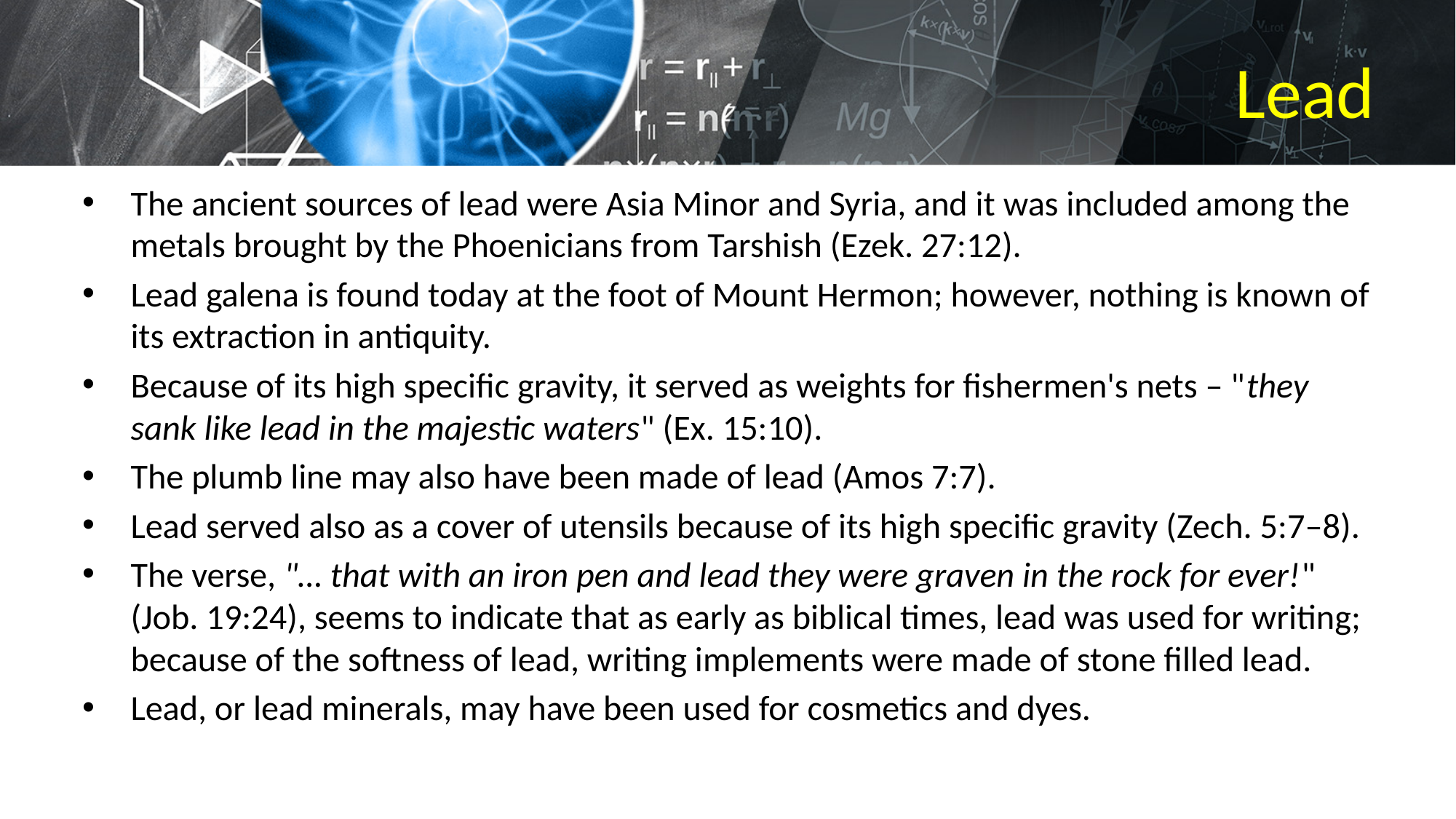

# Lead
The ancient sources of lead were Asia Minor and Syria, and it was included among the metals brought by the Phoenicians from Tarshish (Ezek. 27:12).
Lead galena is found today at the foot of Mount Hermon; however, nothing is known of its extraction in antiquity.
Because of its high specific gravity, it served as weights for fishermen's nets – "they sank like lead in the majestic waters" (Ex. 15:10).
The plumb line may also have been made of lead (Amos 7:7).
Lead served also as a cover of utensils because of its high specific gravity (Zech. 5:7–8).
The verse, "… that with an iron pen and lead they were graven in the rock for ever!" (Job. 19:24), seems to indicate that as early as biblical times, lead was used for writing; because of the softness of lead, writing implements were made of stone filled lead.
Lead, or lead minerals, may have been used for cosmetics and dyes.